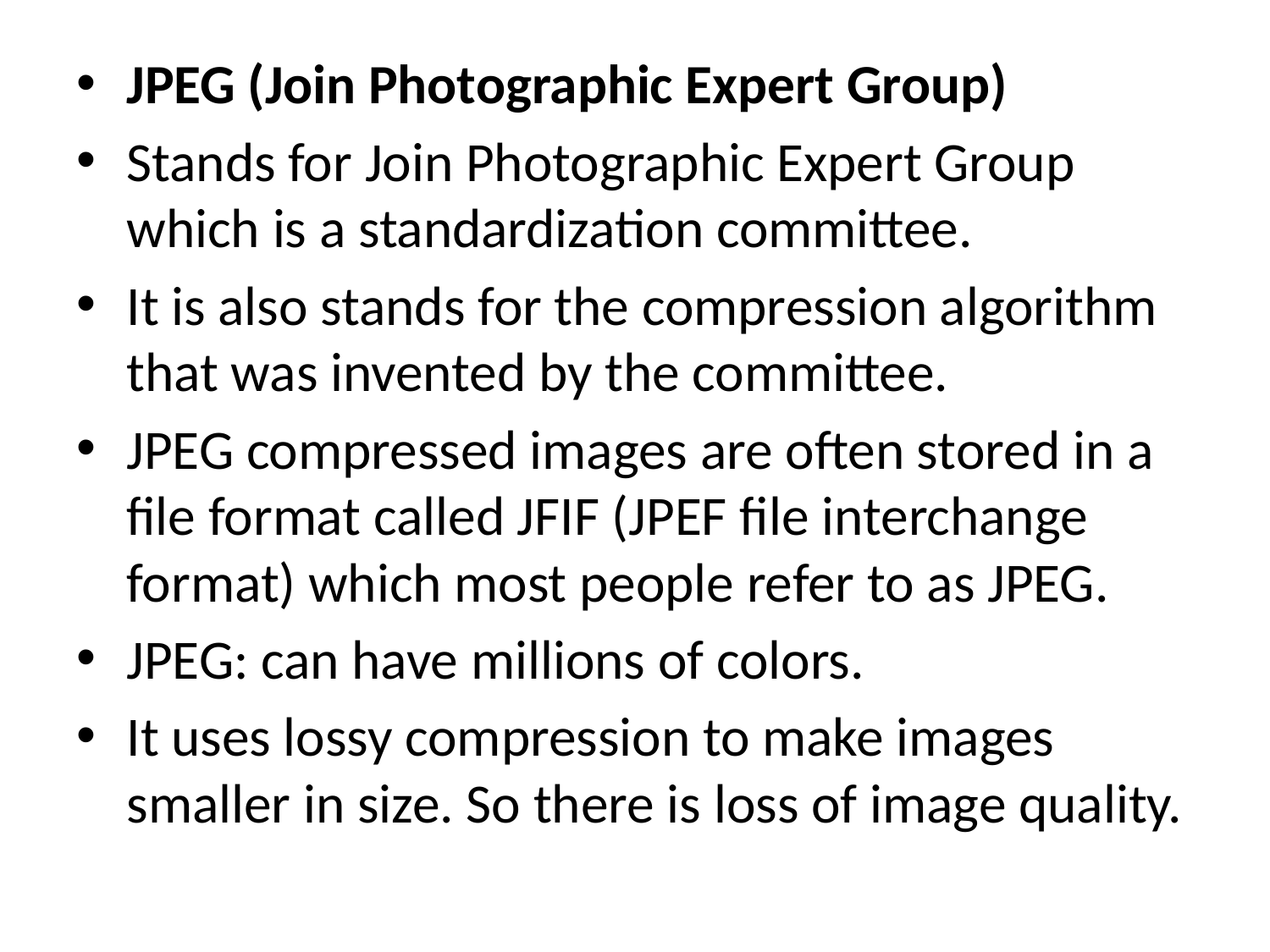

JPEG (Join Photographic Expert Group)
Stands for Join Photographic Expert Group which is a standardization committee.
It is also stands for the compression algorithm that was invented by the committee.
JPEG compressed images are often stored in a file format called JFIF (JPEF file interchange format) which most people refer to as JPEG.
JPEG: can have millions of colors.
It uses lossy compression to make images smaller in size. So there is loss of image quality.